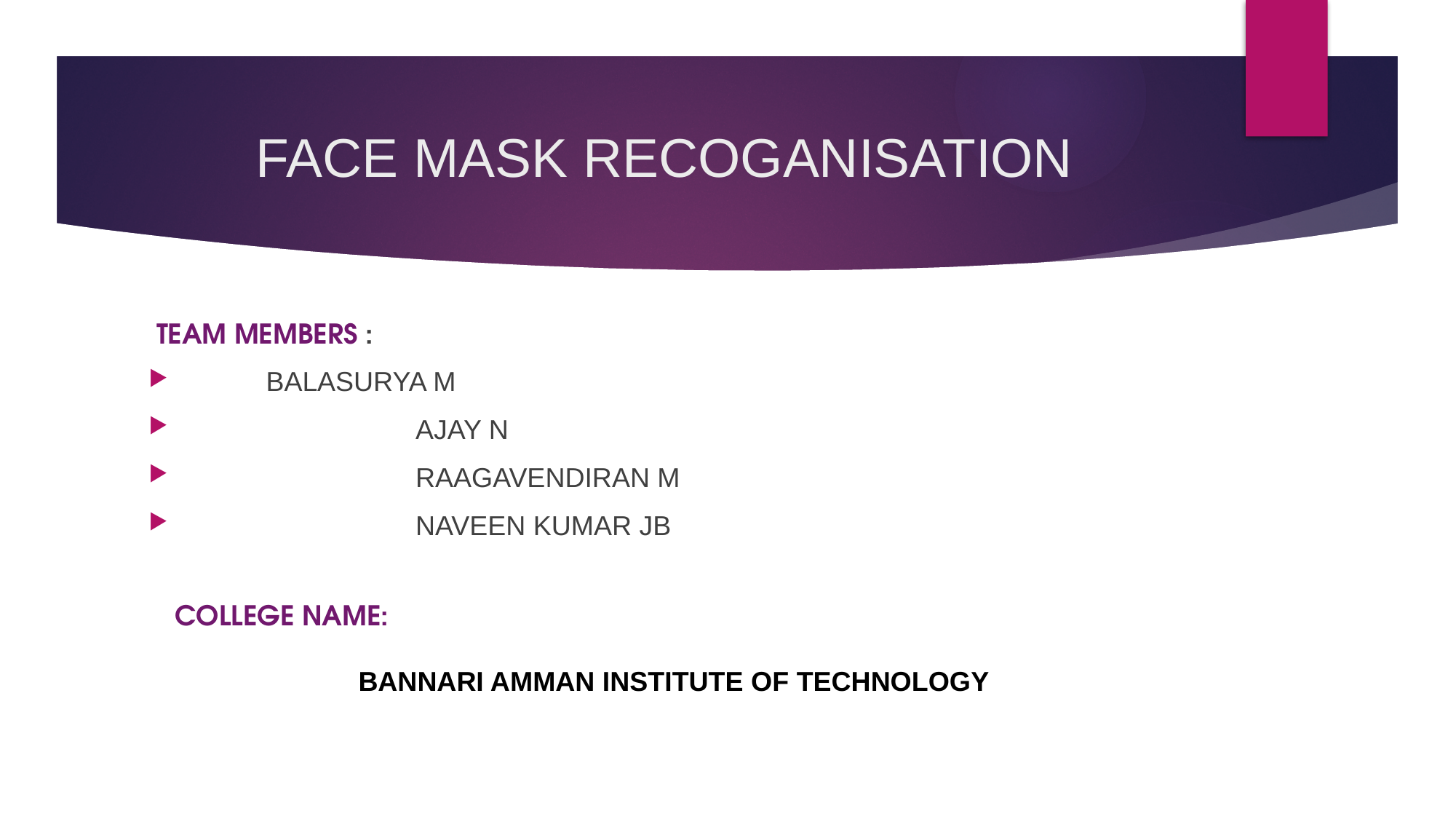

# FACE MASK RECOGANISATION
 TEAM MEMBERS :
          BALASURYA M
		 AJAY N
		 RAAGAVENDIRAN M
		 NAVEEN KUMAR JB
COLLEGE NAME:

                        BANNARI AMMAN INSTITUTE OF TECHNOLOGY